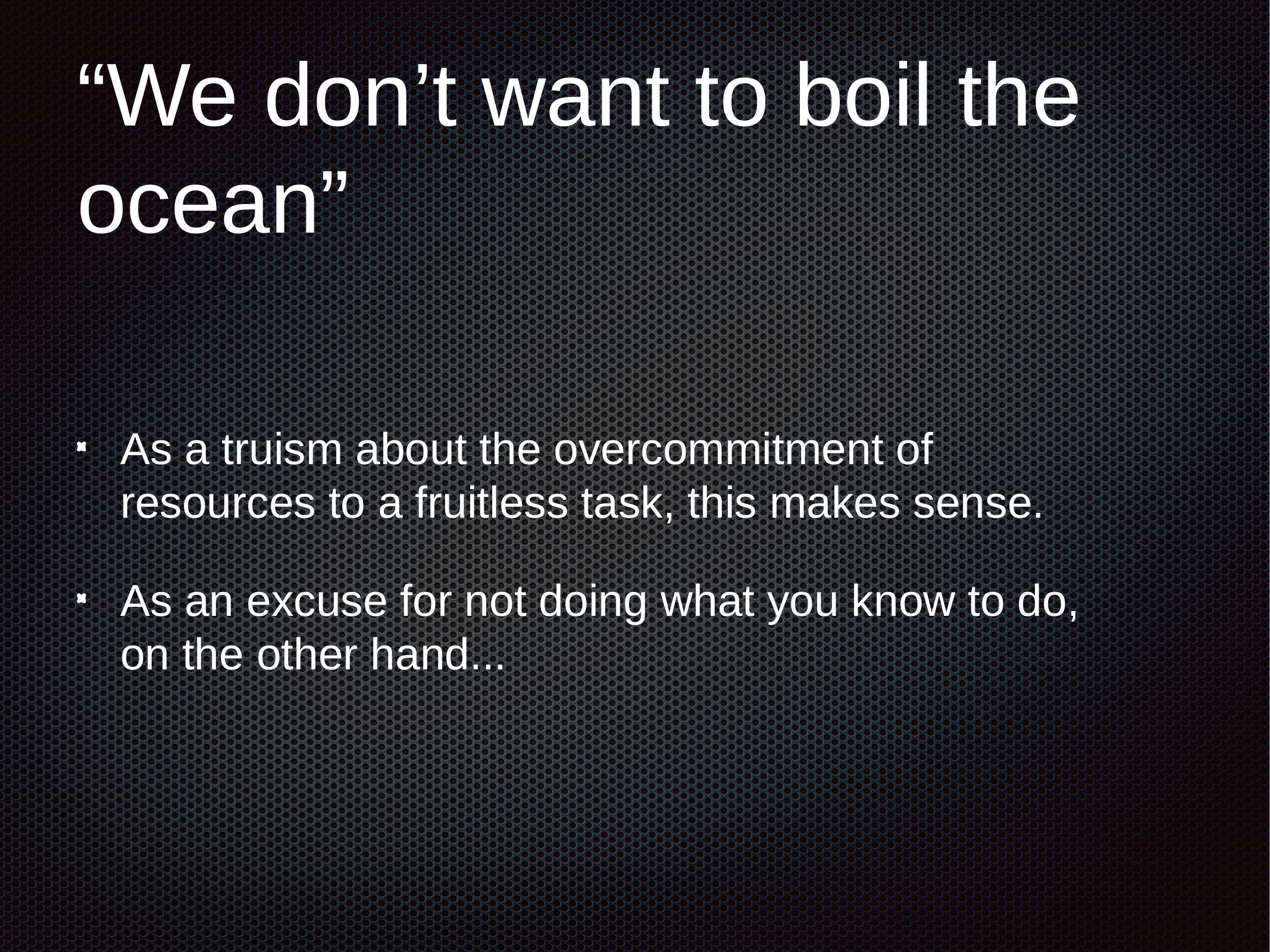

# “We don’t want to boil the ocean”
As a truism about the overcommitment of resources to a fruitless task, this makes sense.
As an excuse for not doing what you know to do, on the other hand...